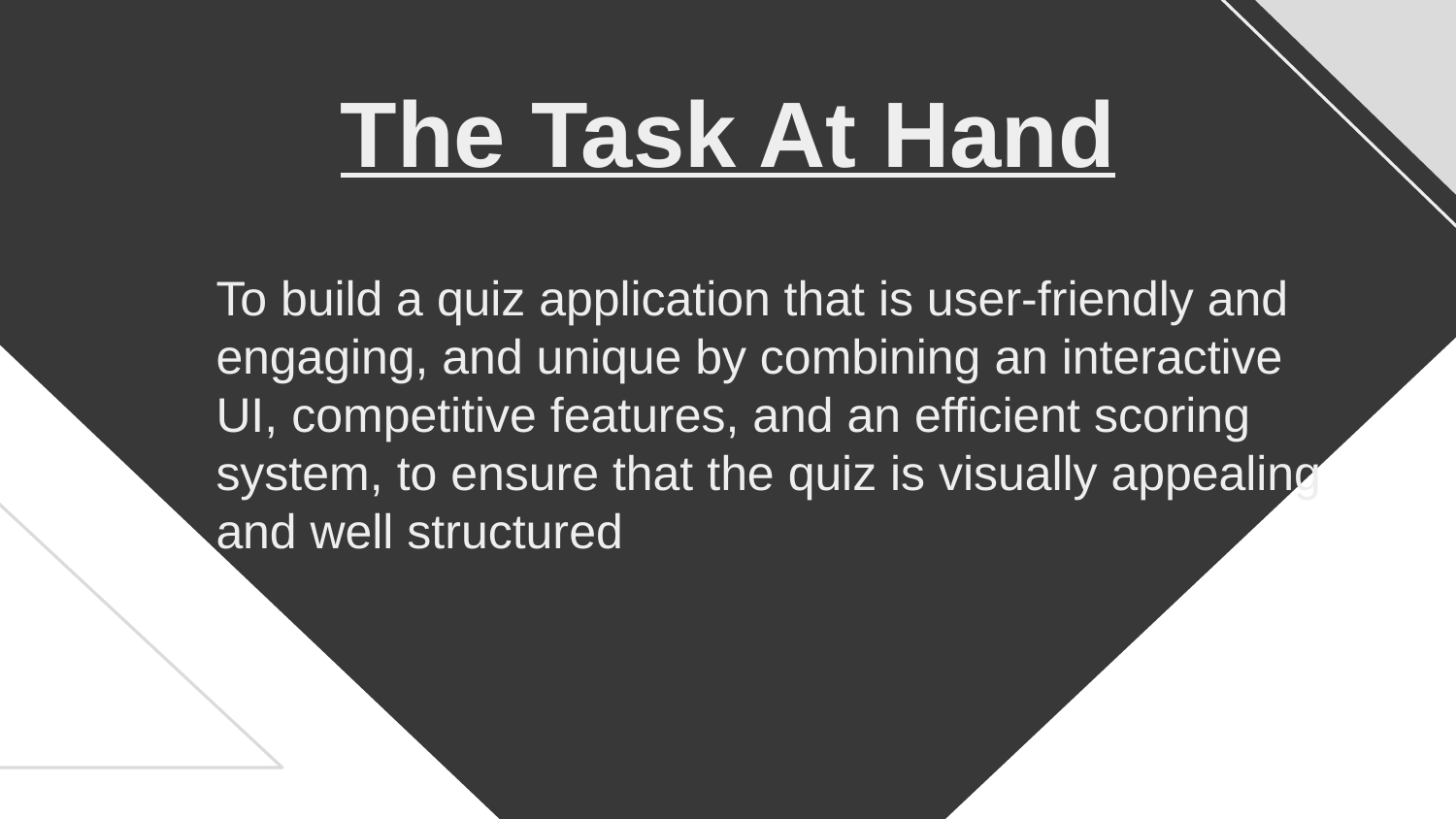

# The Task At Hand
To build a quiz application that is user-friendly and engaging, and unique by combining an interactive UI, competitive features, and an efficient scoring system, to ensure that the quiz is visually appealing and well structured